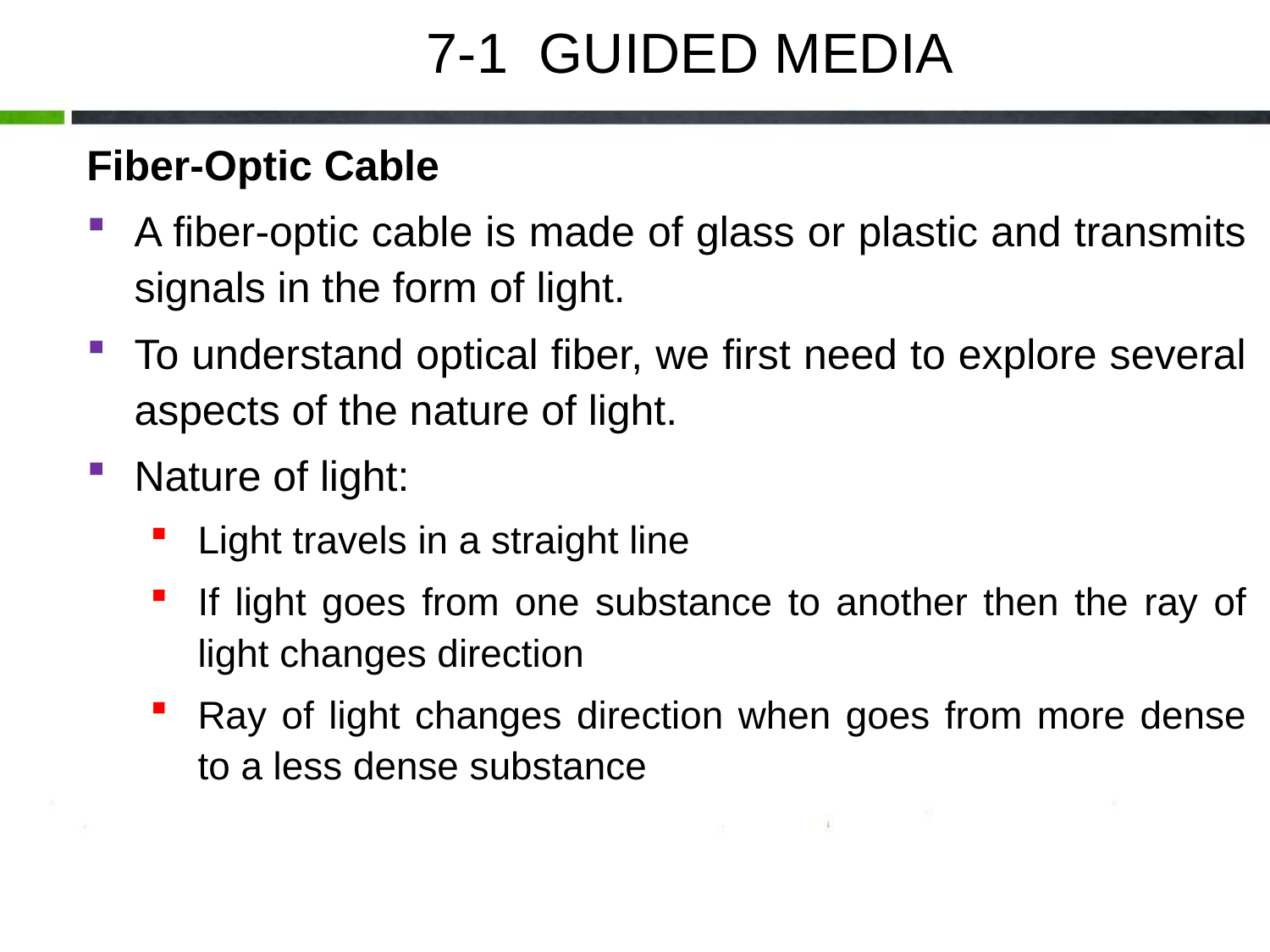

7-1  GUIDED MEDIA
Fiber-Optic Cable
A fiber-optic cable is made of glass or plastic and transmits signals in the form of light.
To understand optical fiber, we first need to explore several aspects of the nature of light.
Nature of light:
Light travels in a straight line
If light goes from one substance to another then the ray of light changes direction
Ray of light changes direction when goes from more dense to a less dense substance